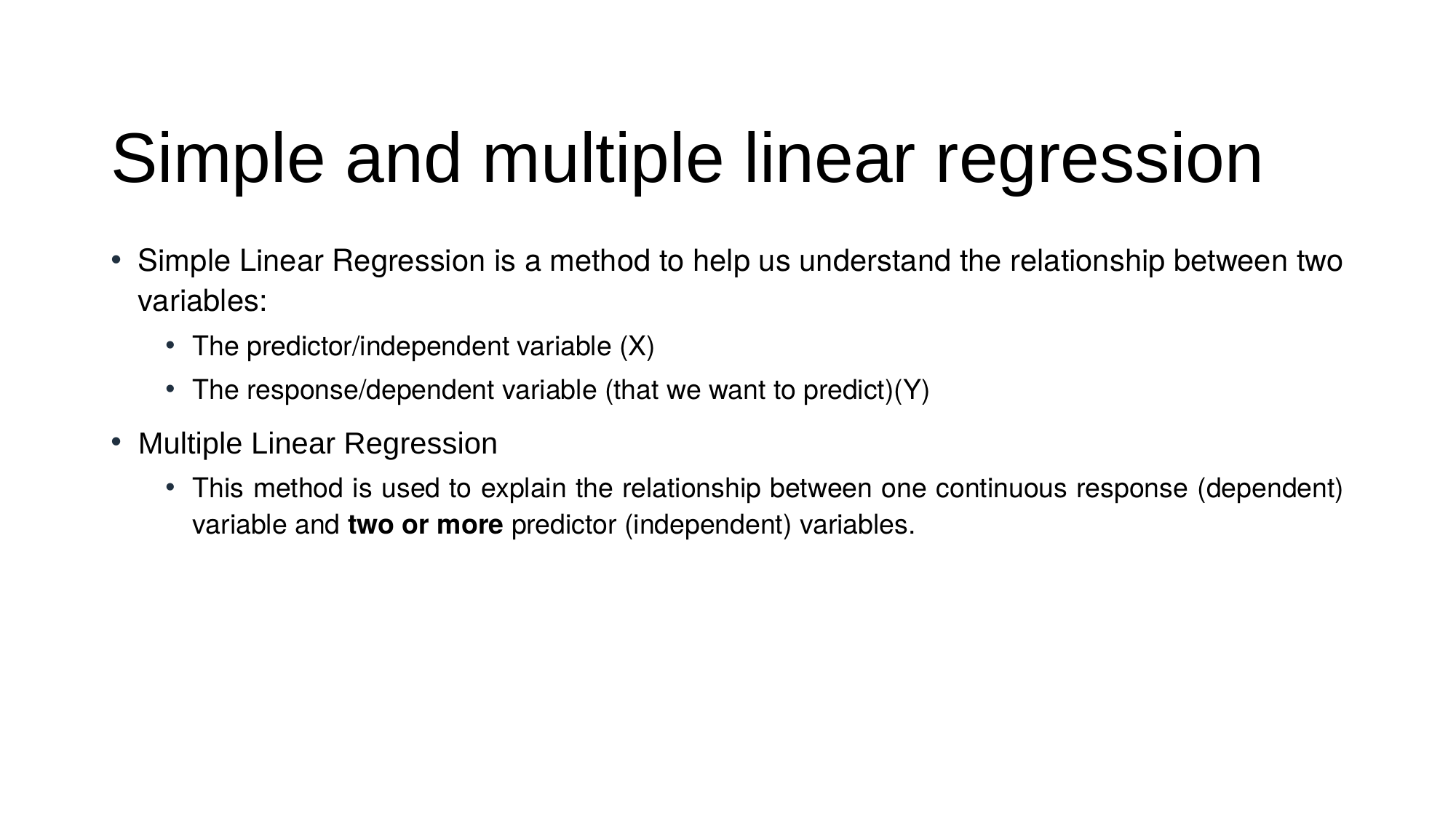

# Simple and multiple linear regression
Simple Linear Regression is a method to help us understand the relationship between two variables:
The predictor/independent variable (X)
The response/dependent variable (that we want to predict)(Y)
Multiple Linear Regression
This method is used to explain the relationship between one continuous response (dependent) variable and two or more predictor (independent) variables.